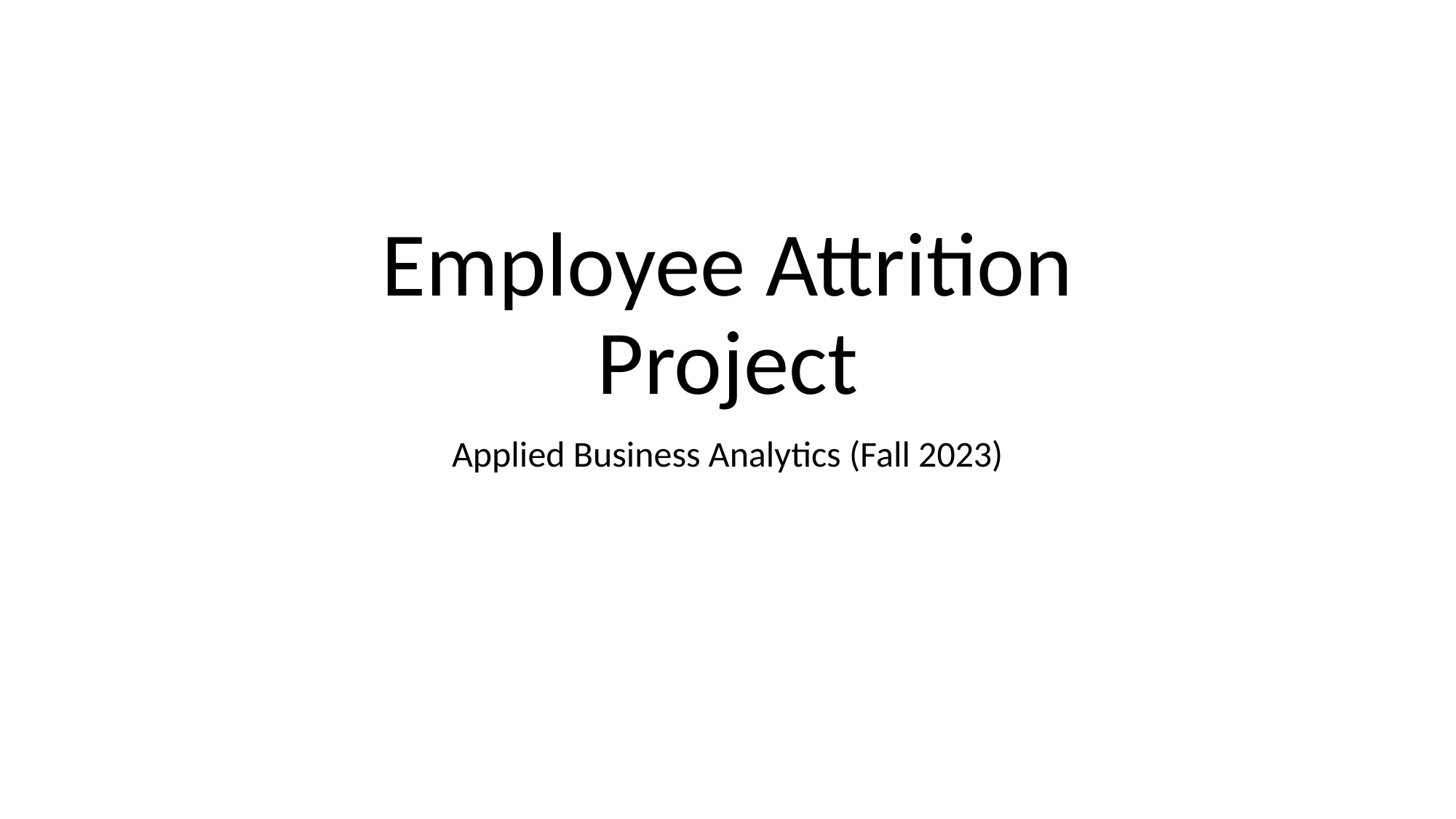

# Employee Attrition Project
Applied Business Analytics (Fall 2023)